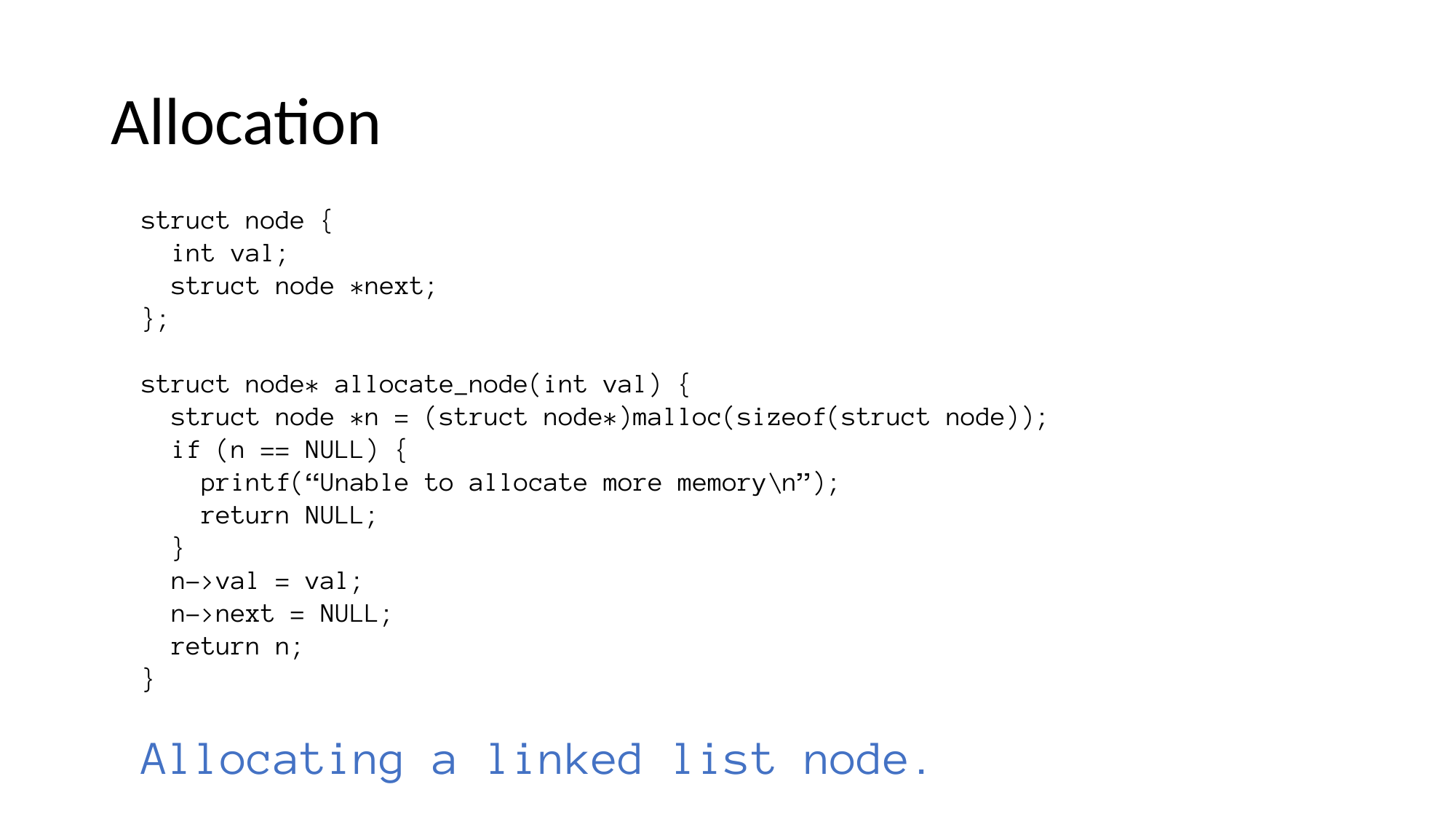

# Allocation
struct node {
  int val;
  struct node *next;
};

struct node* allocate_node(int val) {
  struct node *n = (struct node*)malloc(sizeof(struct node));
  if (n == NULL) {
    printf(“Unable to allocate more memory\n”);
    return NULL;
  }
  n->val = val;
  n->next = NULL;
  return n;
}

Allocating a linked list node.